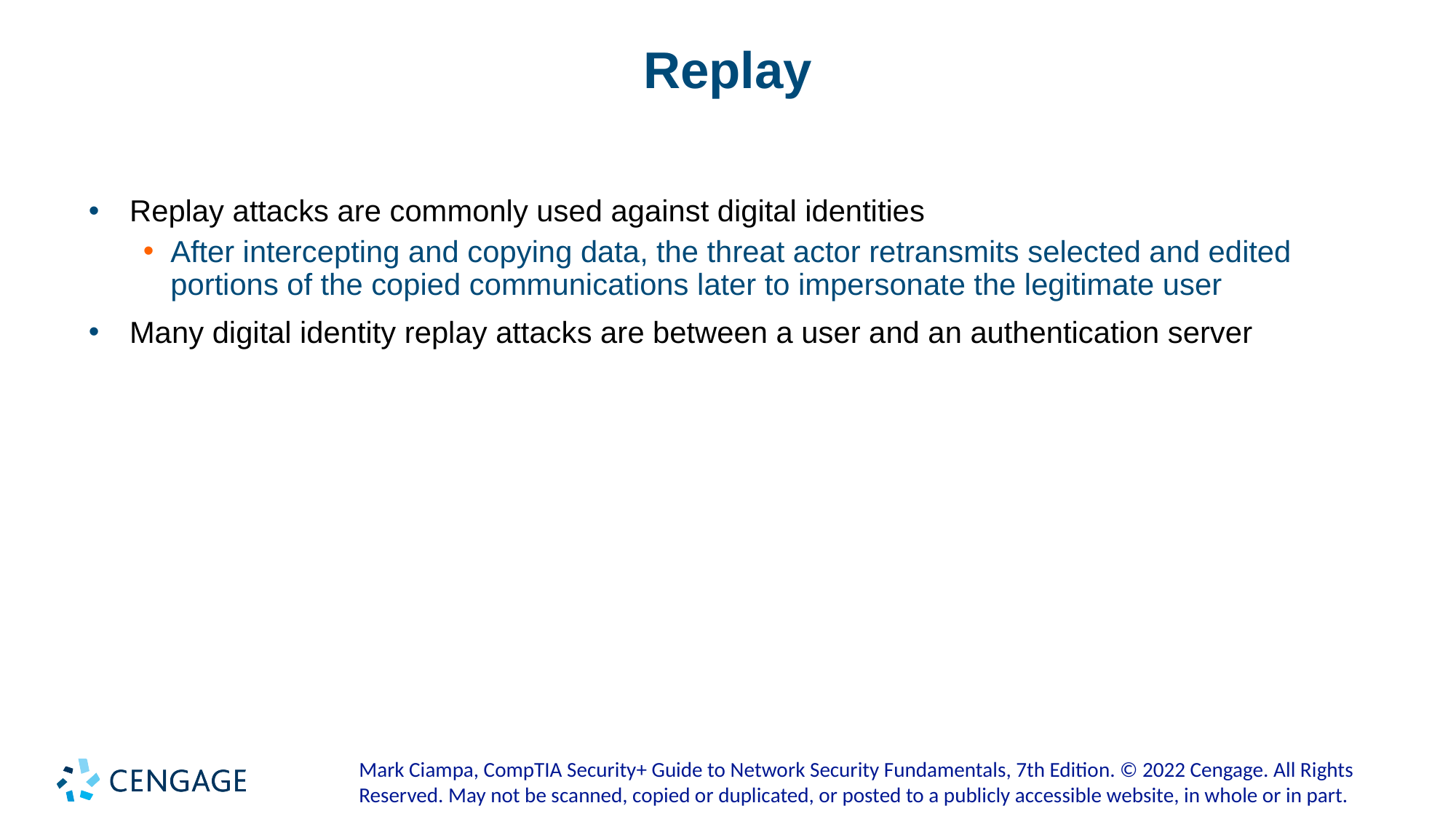

# Replay
Replay attacks are commonly used against digital identities
After intercepting and copying data, the threat actor retransmits selected and edited portions of the copied communications later to impersonate the legitimate user
Many digital identity replay attacks are between a user and an authentication server